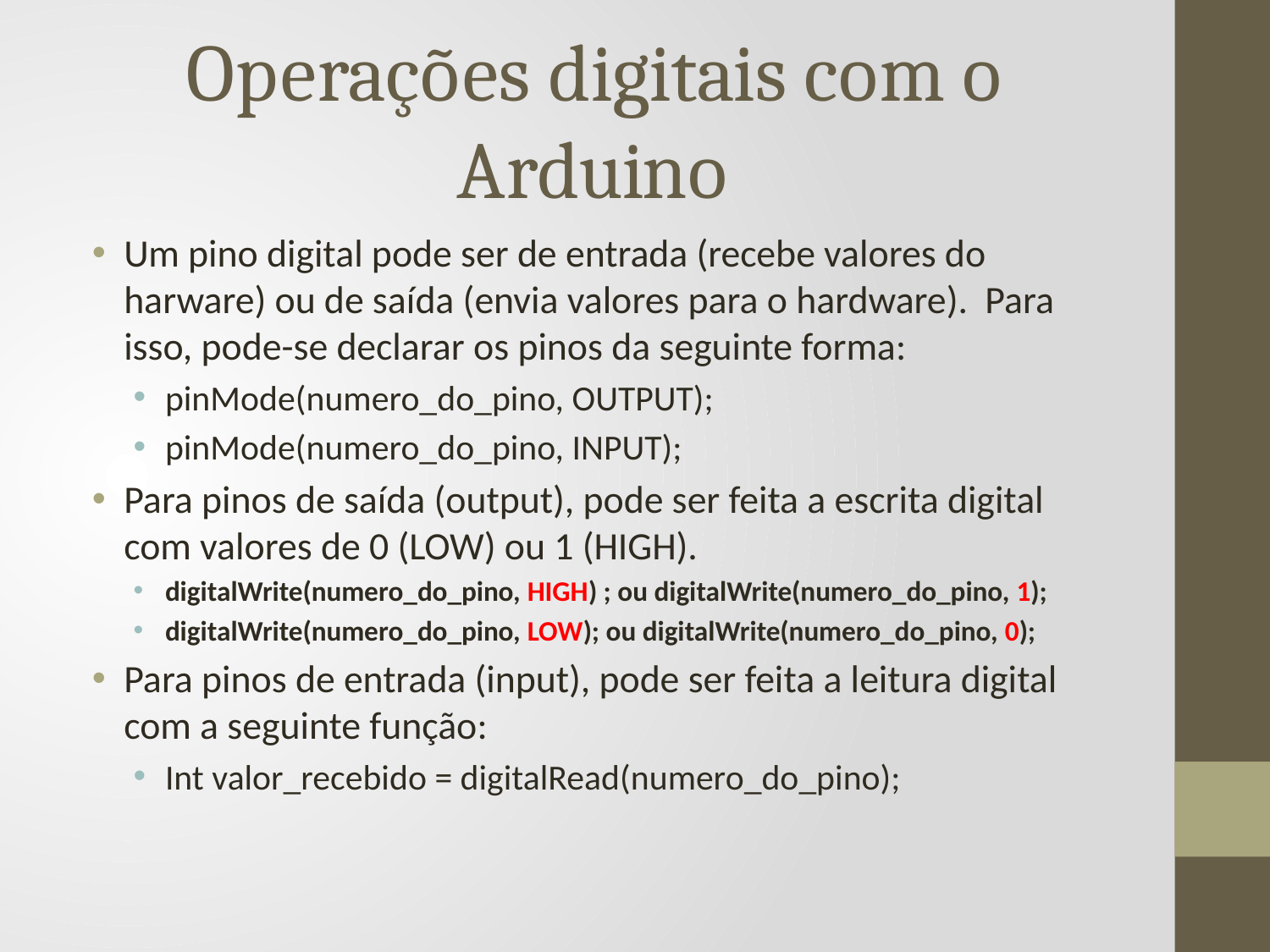

# Operações digitais com o Arduino
Um pino digital pode ser de entrada (recebe valores do harware) ou de saída (envia valores para o hardware).  Para isso, pode-se declarar os pinos da seguinte forma:
pinMode(numero_do_pino, OUTPUT);
pinMode(numero_do_pino, INPUT);
Para pinos de saída (output), pode ser feita a escrita digital com valores de 0 (LOW) ou 1 (HIGH).
digitalWrite(numero_do_pino, HIGH) ; ou digitalWrite(numero_do_pino, 1);
digitalWrite(numero_do_pino, LOW); ou digitalWrite(numero_do_pino, 0);
Para pinos de entrada (input), pode ser feita a leitura digital com a seguinte função:
Int valor_recebido = digitalRead(numero_do_pino);